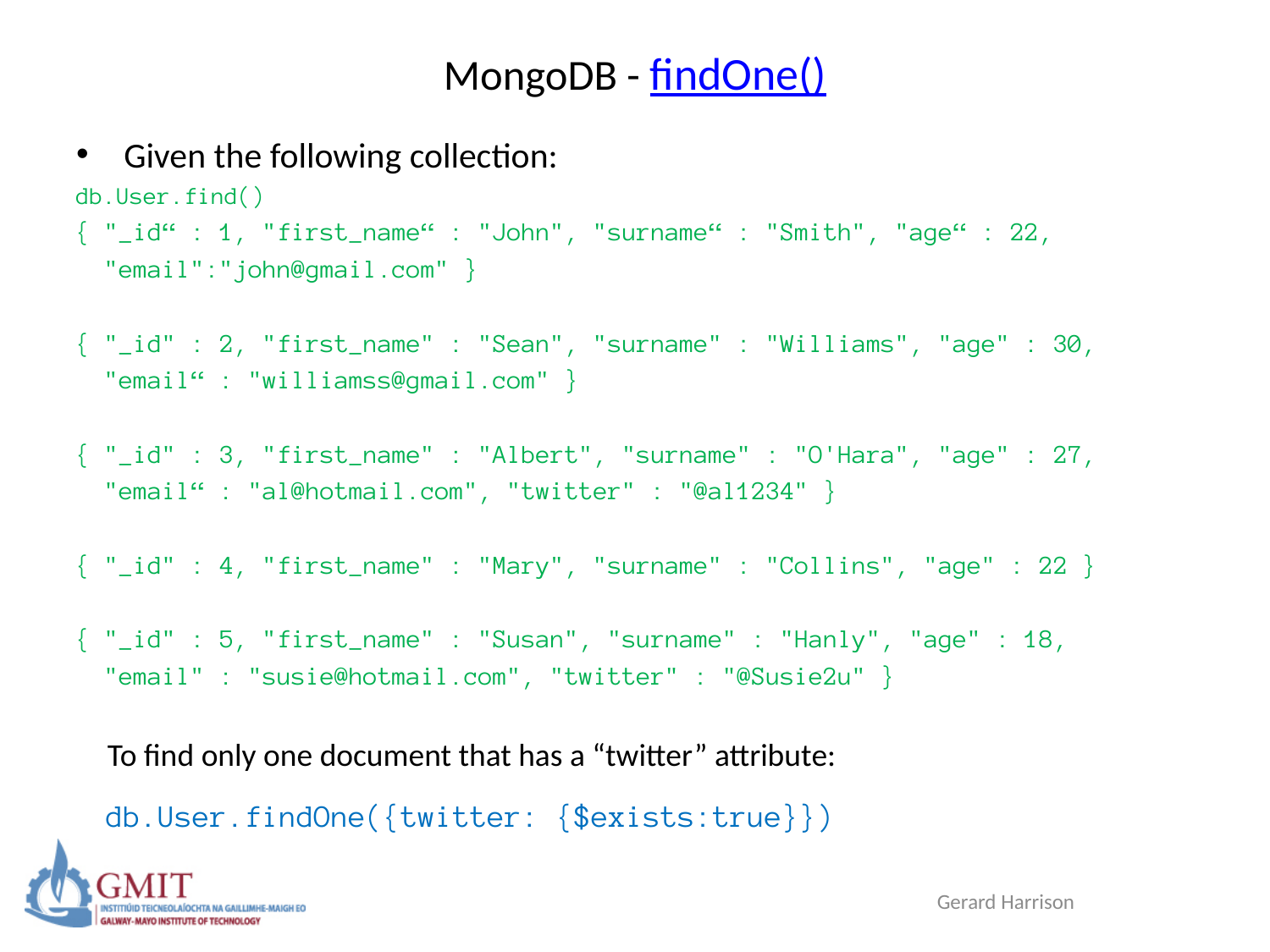

# MongoDB - findOne()
Given the following collection:
db.User.find()
{ "_id“ : 1, "first_name“ : "John", "surname“ : "Smith", "age“ : 22,
  "email":"john@gmail.com" }

{ "_id" : 2, "first_name" : "Sean", "surname" : "Williams", "age" : 30,
  "email“ : "williamss@gmail.com" }

{ "_id" : 3, "first_name" : "Albert", "surname" : "O'Hara", "age" : 27,
  "email“ : "al@hotmail.com", "twitter" : "@al1234" }

{ "_id" : 4, "first_name" : "Mary", "surname" : "Collins", "age" : 22 }

{ "_id" : 5, "first_name" : "Susan", "surname" : "Hanly", "age" : 18,
  "email" : "susie@hotmail.com", "twitter" : "@Susie2u" }

To find only one document that has a “twitter” attribute:

db.User.findOne({twitter: {$exists:true}})
Gerard Harrison
20